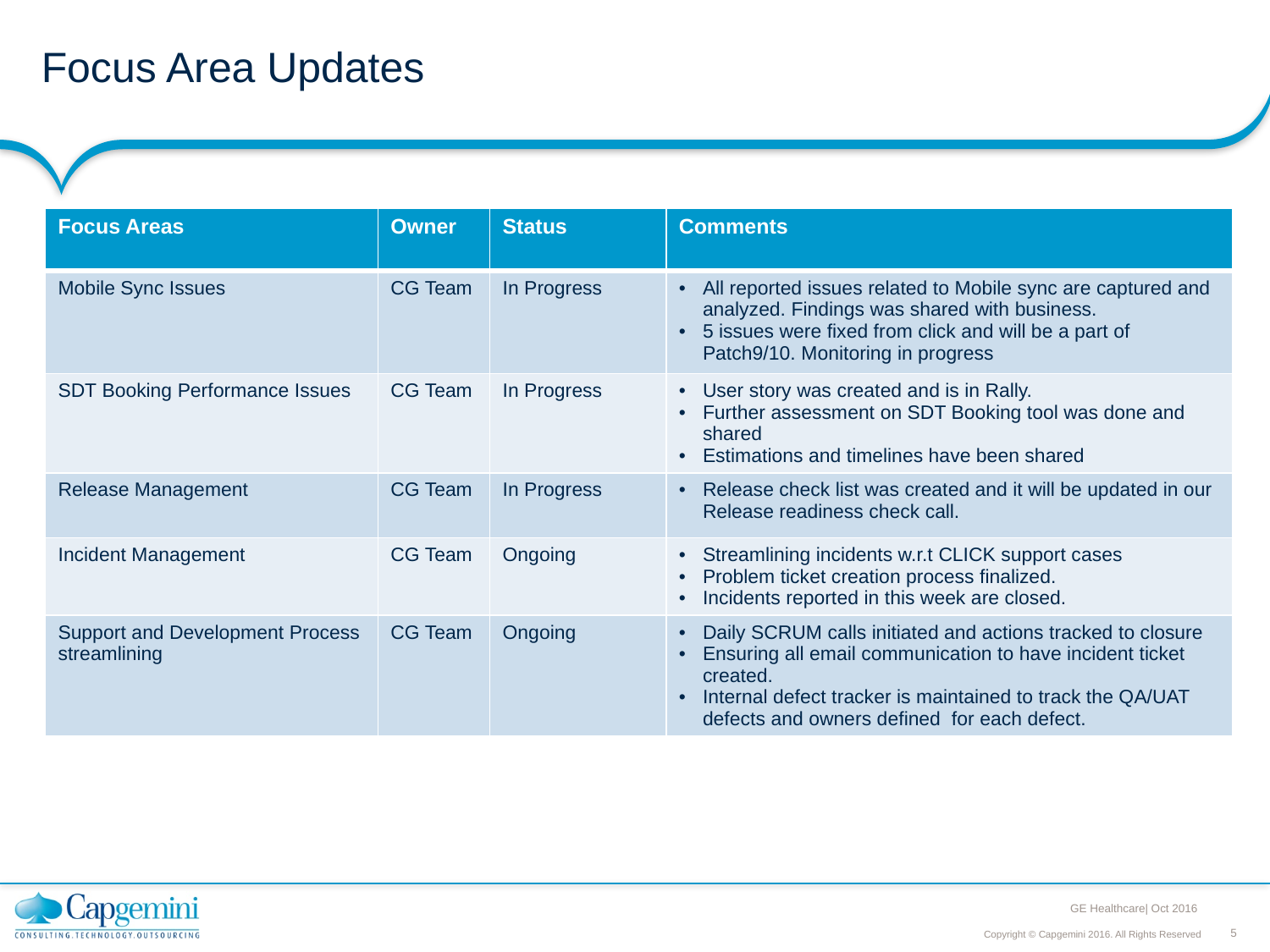

# Focus Area Updates
| Focus Areas | Owner | Status | Comments |
| --- | --- | --- | --- |
| Mobile Sync Issues | CG Team | In Progress | All reported issues related to Mobile sync are captured and analyzed. Findings was shared with business. 5 issues were fixed from click and will be a part of Patch9/10. Monitoring in progress |
| SDT Booking Performance Issues | CG Team | In Progress | User story was created and is in Rally. Further assessment on SDT Booking tool was done and shared Estimations and timelines have been shared |
| Release Management | CG Team | In Progress | Release check list was created and it will be updated in our Release readiness check call. |
| Incident Management | CG Team | Ongoing | Streamlining incidents w.r.t CLICK support cases Problem ticket creation process finalized. Incidents reported in this week are closed. |
| Support and Development Process streamlining | CG Team | Ongoing | Daily SCRUM calls initiated and actions tracked to closure Ensuring all email communication to have incident ticket created. Internal defect tracker is maintained to track the QA/UAT defects and owners defined for each defect. |